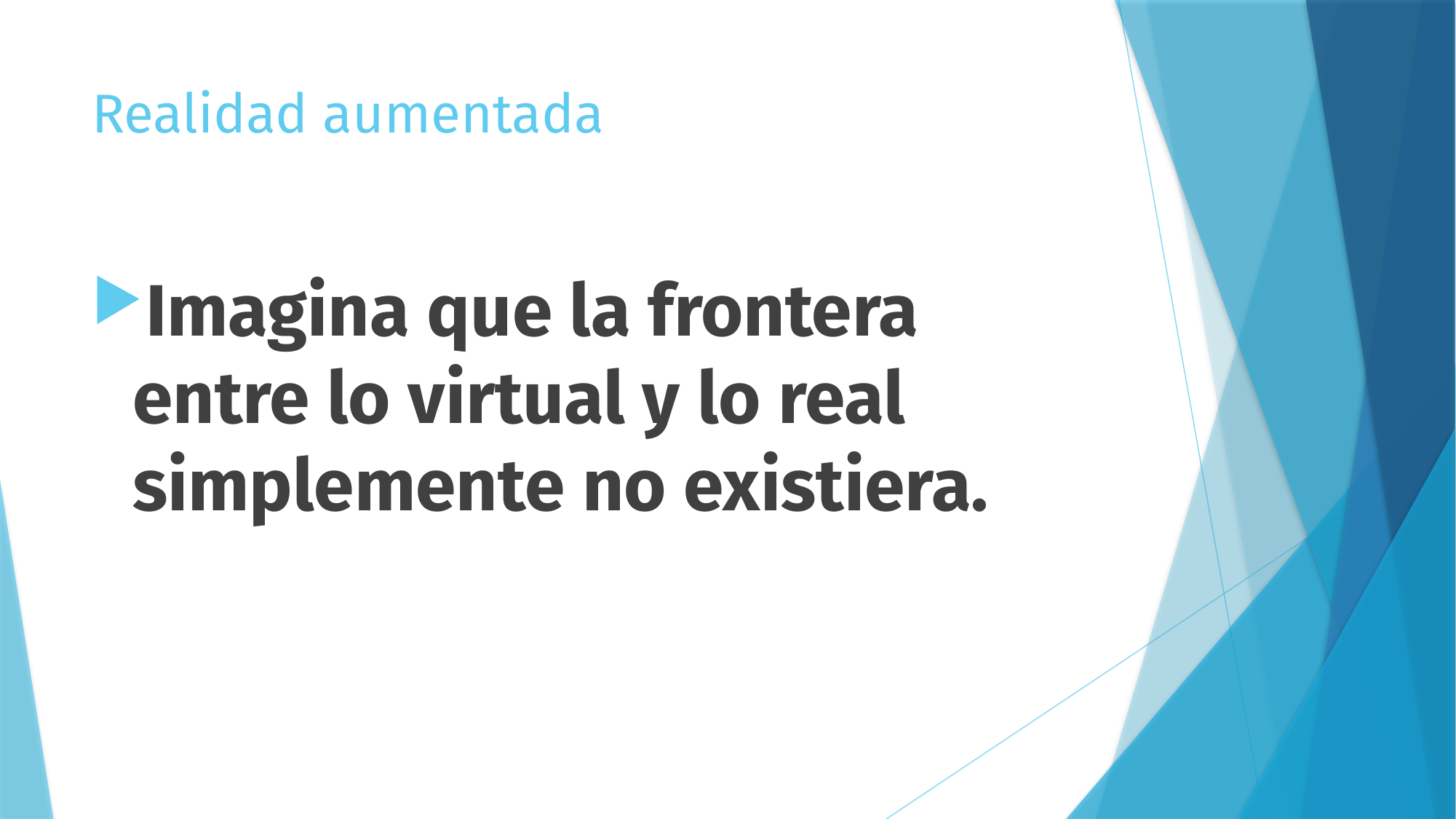

# Realidad aumentada
Imagina que la frontera entre lo virtual y lo real simplemente no existiera.